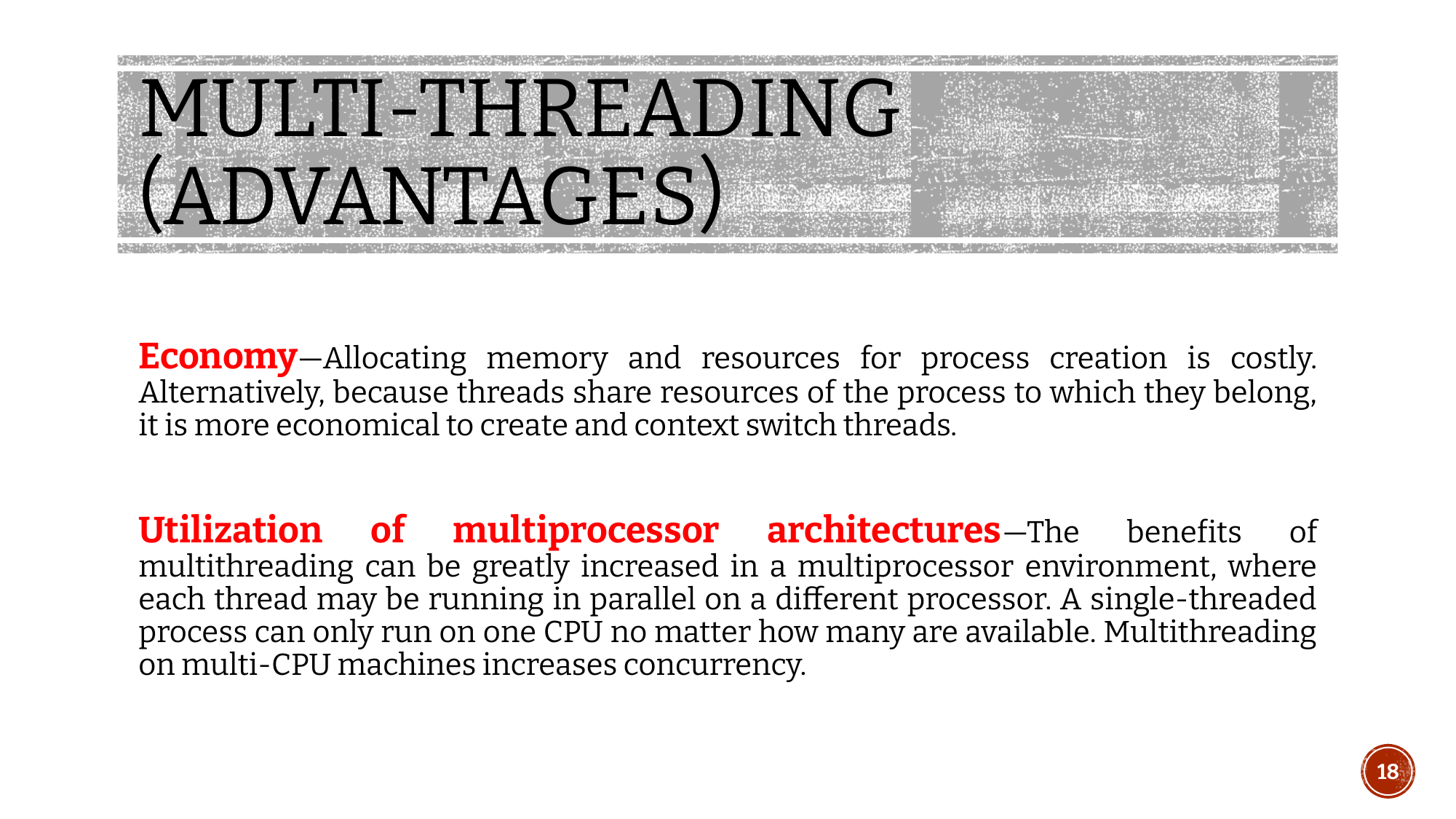

# MULTI-THREADING (ADVANTAGES)

Economy—Allocating memory and resources for process creation is costly. Alternatively, because threads share resources of the process to which they belong, it is more economical to create and context switch threads.

Utilization of multiprocessor architectures—The benefits of multithreading can be greatly increased in a multiprocessor environment, where each thread may be running in parallel on a different processor. A single-threaded process can only run on one CPU no matter how many are available. Multithreading on multi-CPU machines increases concurrency.

18